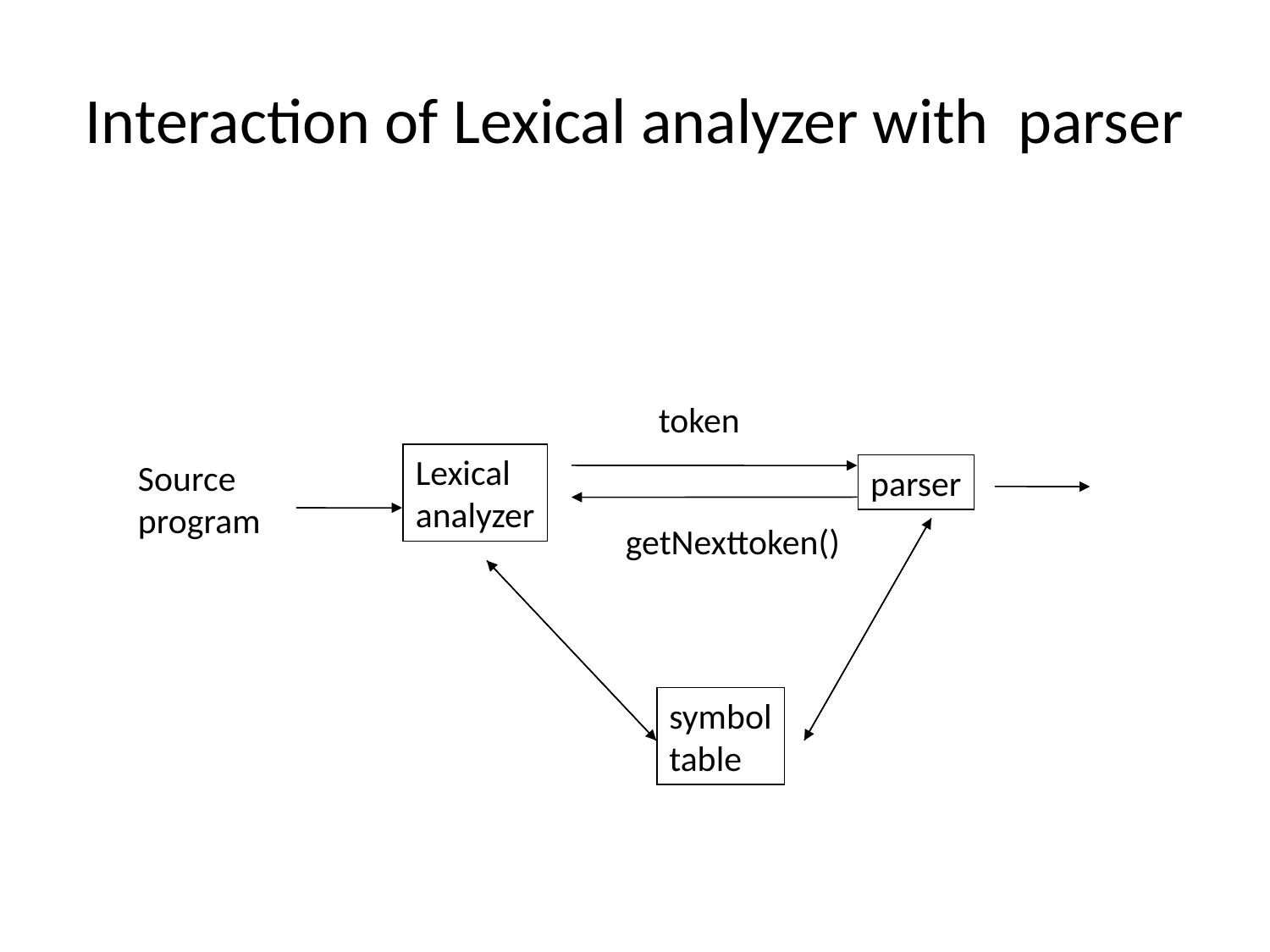

# Interaction of Lexical analyzer with  parser
token
Lexical
analyzer
Source
program
parser

getNexttoken()

symbol
table